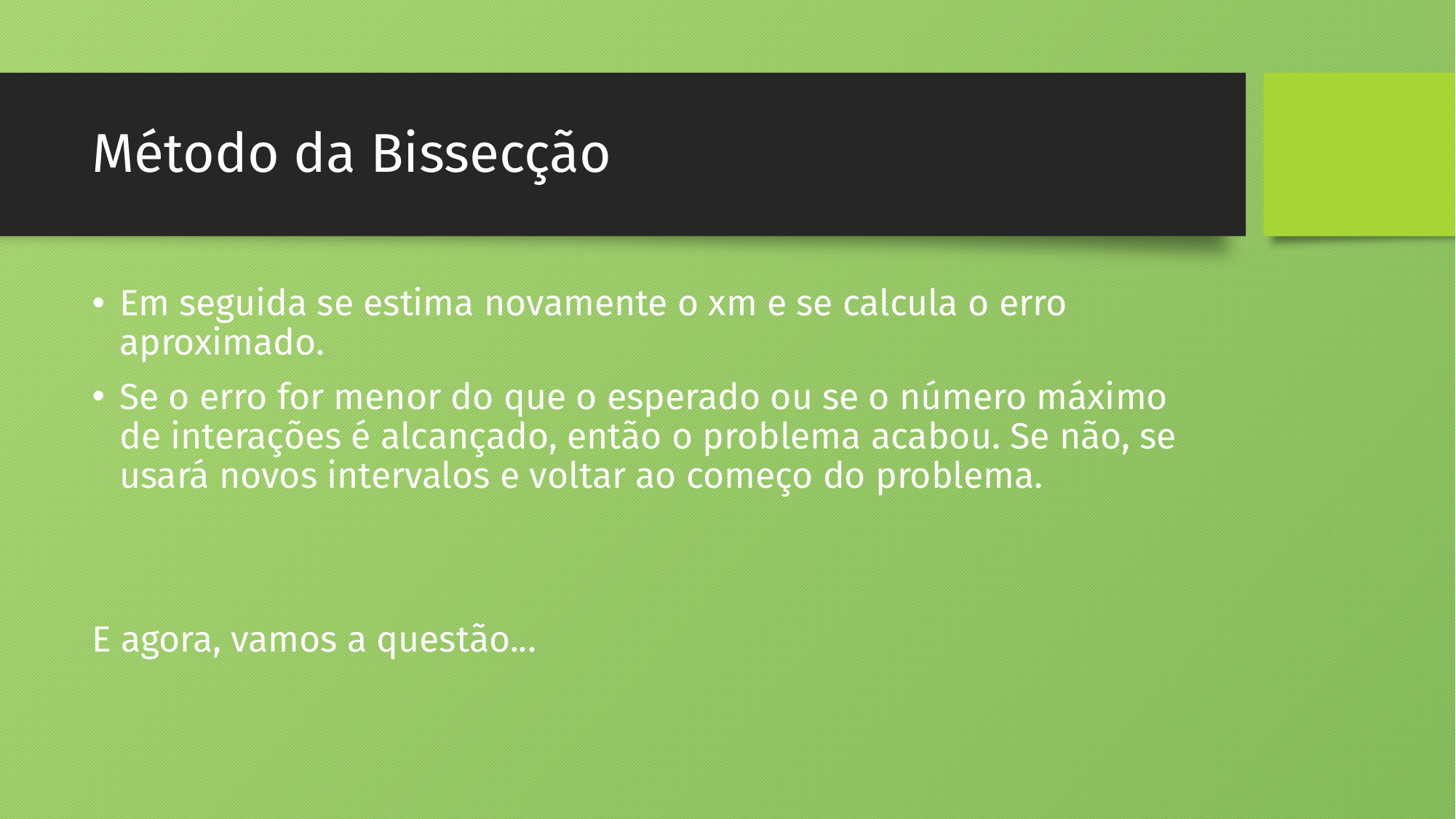

# Método da Bissecção
Em seguida se estima novamente o xm e se calcula o erro aproximado.
Se o erro for menor do que o esperado ou se o número máximo de interações é alcançado, então o problema acabou. Se não, se usará novos intervalos e voltar ao começo do problema.

E agora, vamos a questão...